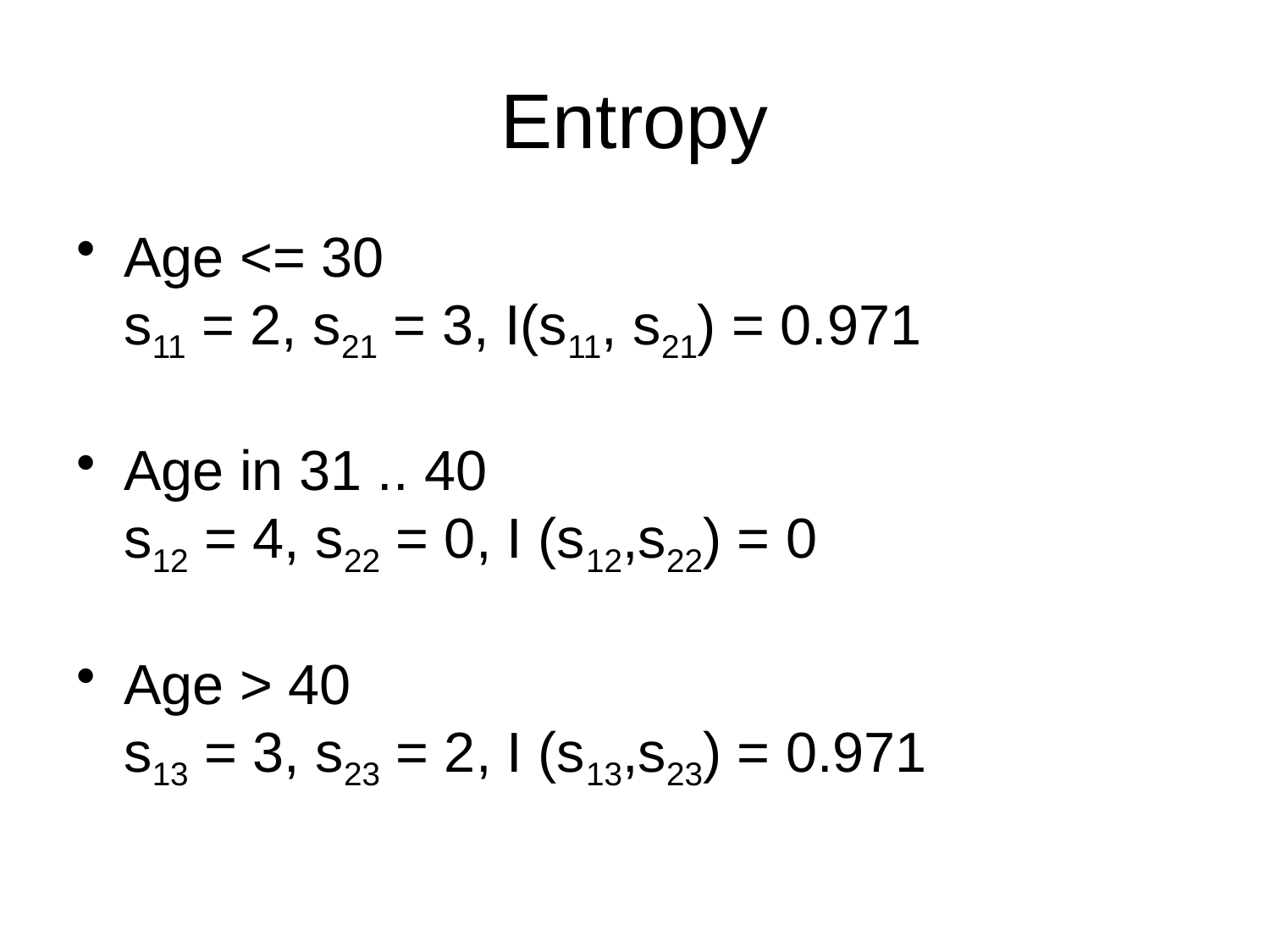

# Entropy
Age <= 30
s11 = 2, s21 = 3, I(s11, s21) = 0.971

Age in 31 .. 40
s12 = 4, s22 = 0, I (s12,s22) = 0

Age > 40
s13 = 3, s23 = 2, I (s13,s23) = 0.971